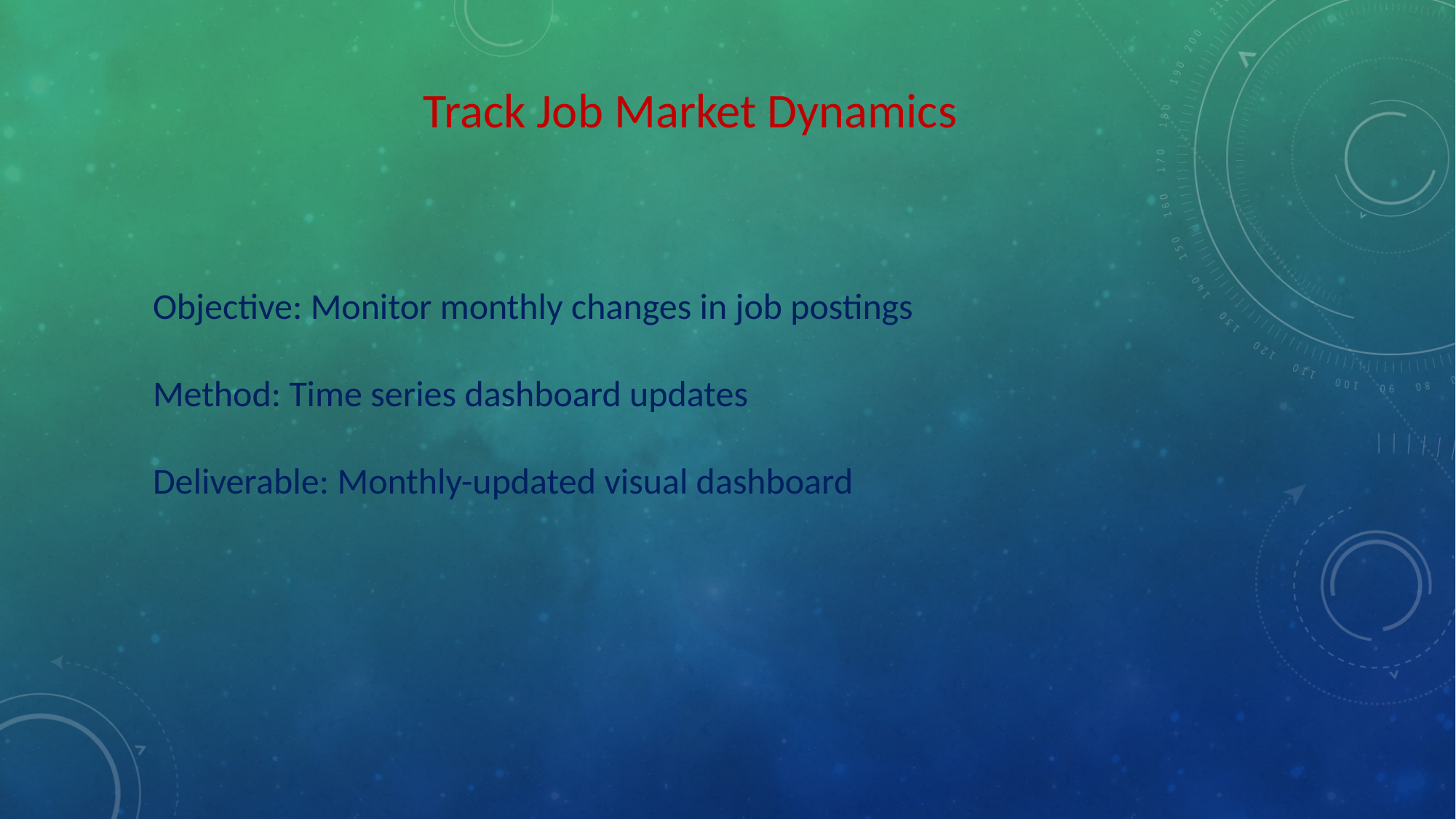

Track Job Market Dynamics
Objective: Monitor monthly changes in job postings

Method: Time series dashboard updates

Deliverable: Monthly-updated visual dashboard